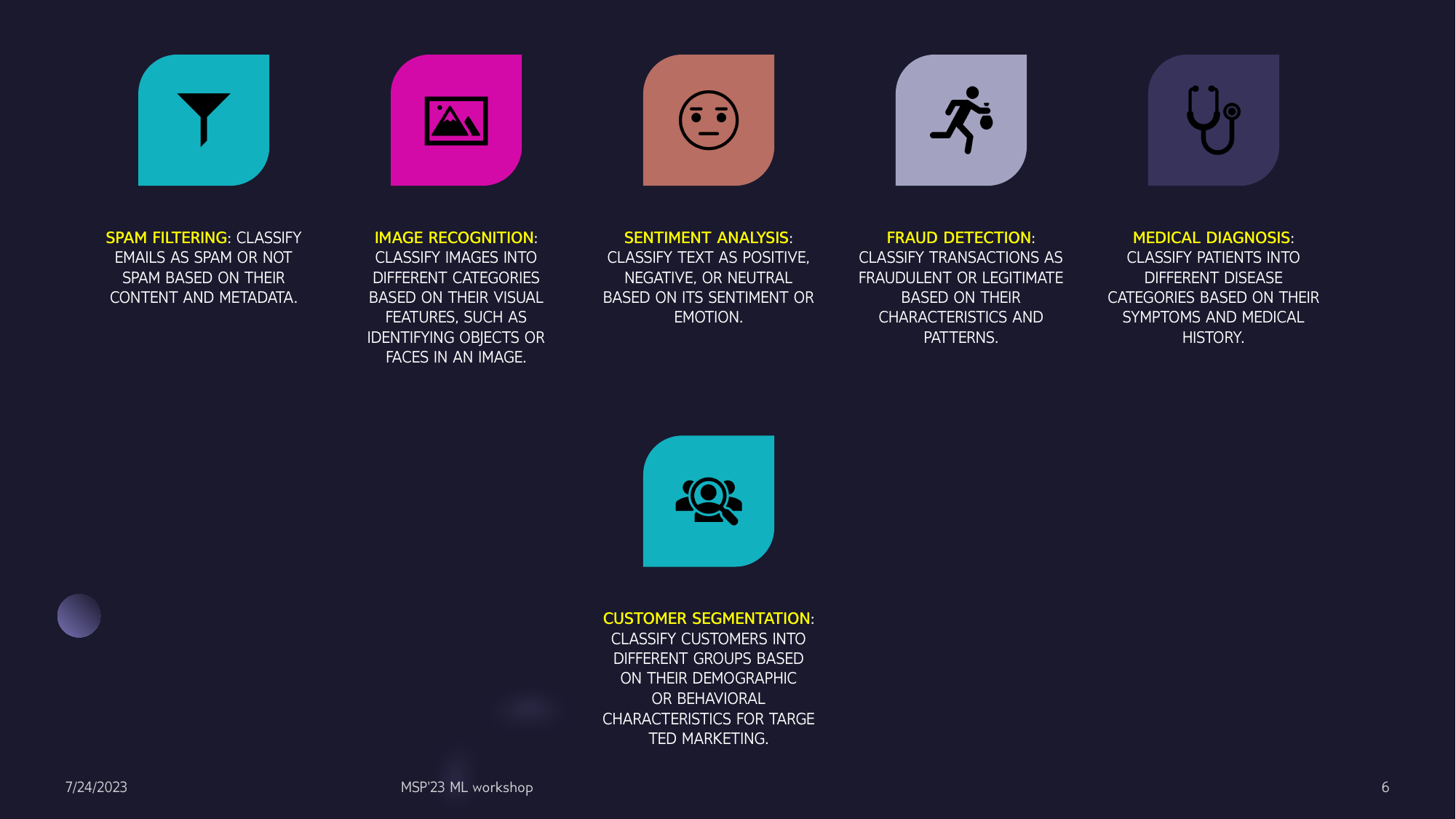

Spam filtering: classify emails as spam or not spam based on their content and metadata.
Image recognition: classify images into different categories based on their visual features, such as identifying objects or faces in an image.
Sentiment analysis: classify text as positive, negative, or neutral based on its sentiment or emotion.
Fraud detection: classify transactions as fraudulent or legitimate based on their characteristics and patterns.
Medical diagnosis: classify patients into different disease categories based on their symptoms and medical history.
Customer segmentation: classify customers into different groups based on their demographic or behavioral characteristics for targeted marketing.

7/24/2023
MSP'23 ML workshop
6